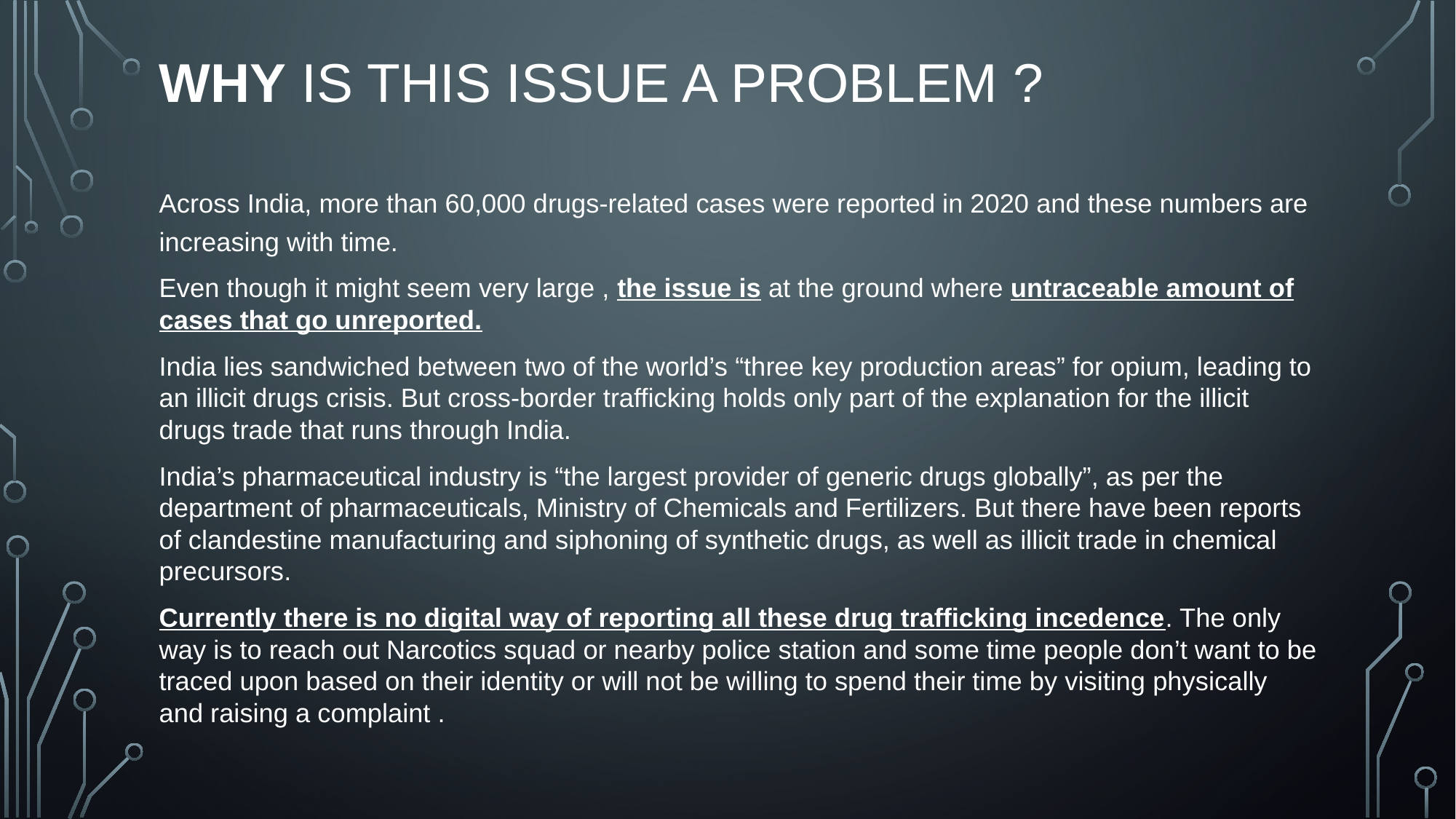

# WHY IS THIS ISSUE A PROBLEM ?
Across India, more than 60,000 drugs-related cases were reported in 2020 and these numbers are increasing with time.
Even though it might seem very large , the issue is at the ground where untraceable amount of cases that go unreported.
India lies sandwiched between two of the world’s “three key production areas” for opium, leading to an illicit drugs crisis. But cross-border trafficking holds only part of the explanation for the illicit drugs trade that runs through India.
India’s pharmaceutical industry is “the largest provider of generic drugs globally”, as per the department of pharmaceuticals, Ministry of Chemicals and Fertilizers. But there have been reports of clandestine manufacturing and siphoning of synthetic drugs, as well as illicit trade in chemical precursors.
Currently there is no digital way of reporting all these drug trafficking incedence. The only way is to reach out Narcotics squad or nearby police station and some time people don’t want to be traced upon based on their identity or will not be willing to spend their time by visiting physically and raising a complaint .